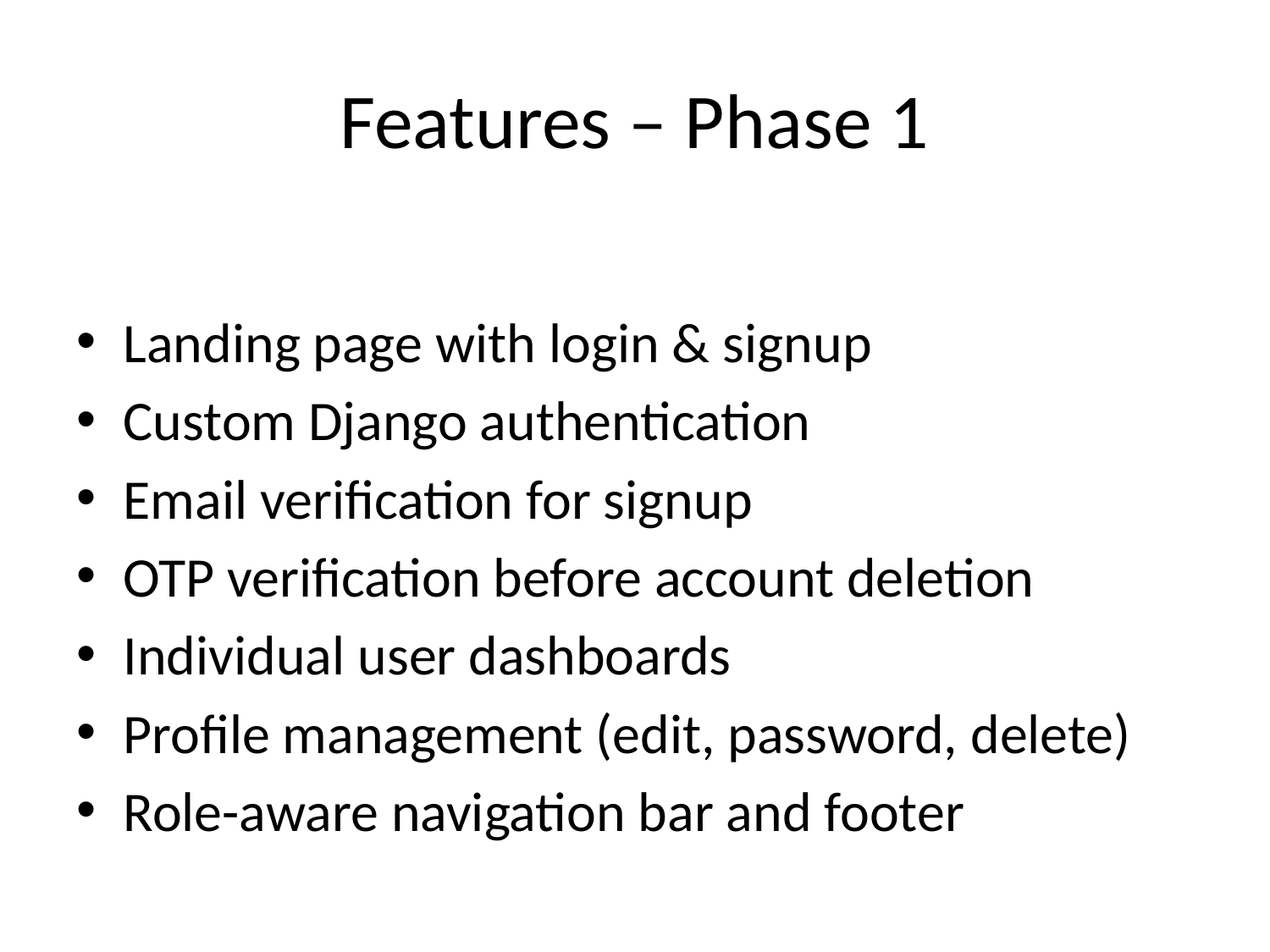

# Features – Phase 1

Landing page with login & signup
Custom Django authentication
Email verification for signup
OTP verification before account deletion
Individual user dashboards
Profile management (edit, password, delete)
Role-aware navigation bar and footer